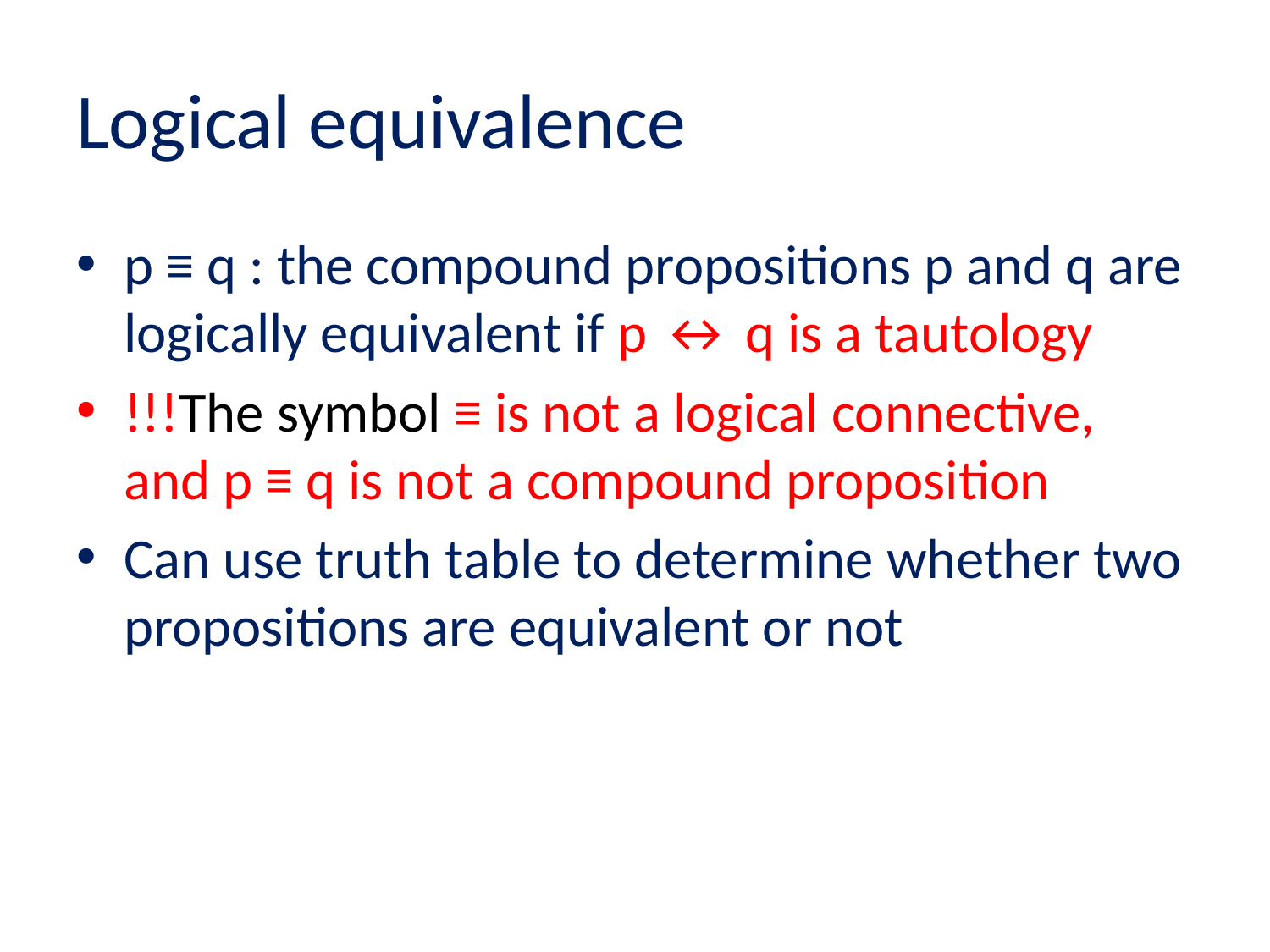

# Logical equivalence
p ≡ q : the compound propositions p and q are logically equivalent if p ↔ q is a tautology
!!!The symbol ≡ is not a logical connective, and p ≡ q is not a compound proposition
Can use truth table to determine whether two propositions are equivalent or not
4